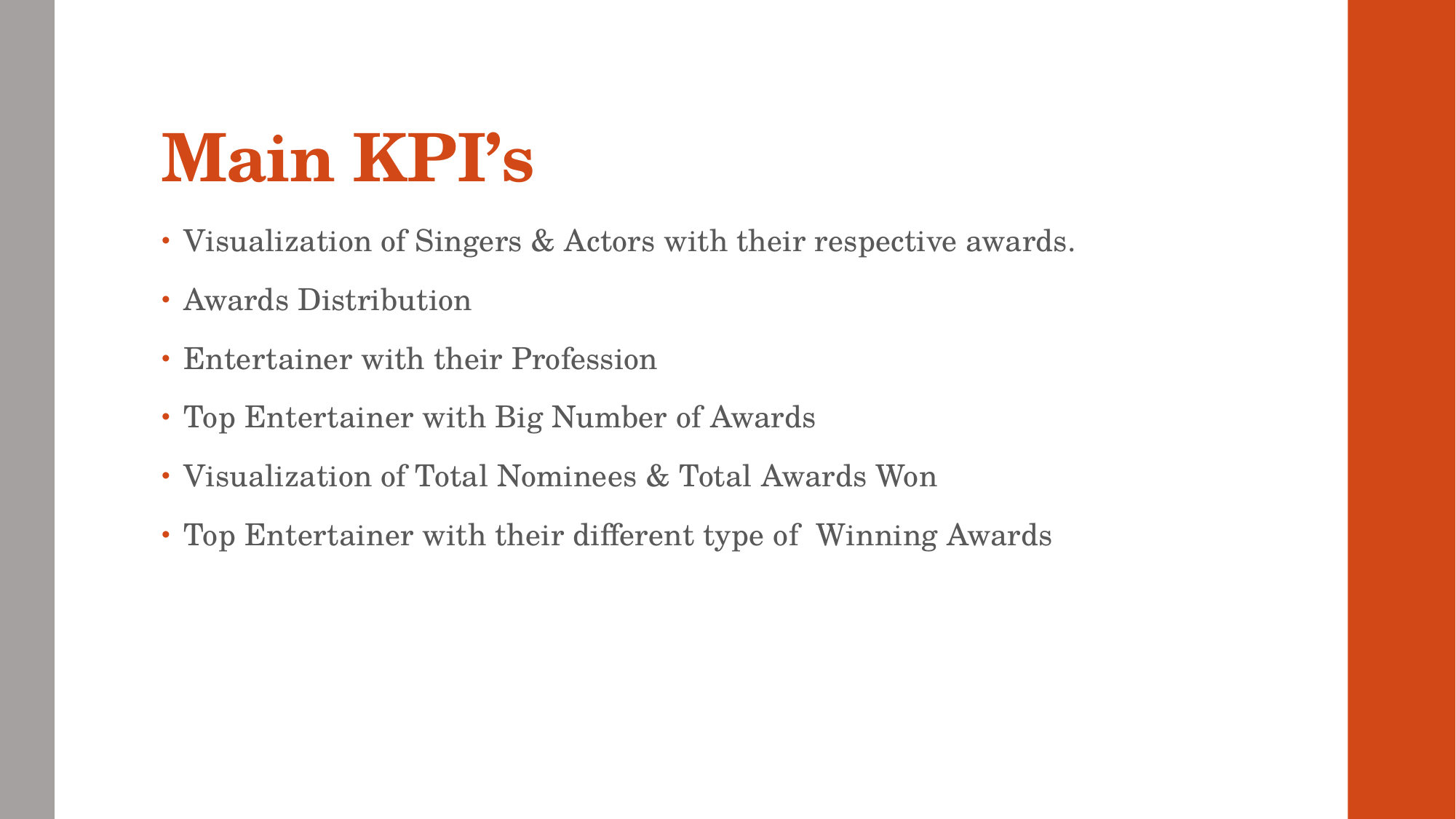

# Main KPI’s
Visualization of Singers & Actors with their respective awards.
Awards Distribution
Entertainer with their Profession
Top Entertainer with Big Number of Awards
Visualization of Total Nominees & Total Awards Won
Top Entertainer with their different type of  Winning Awards